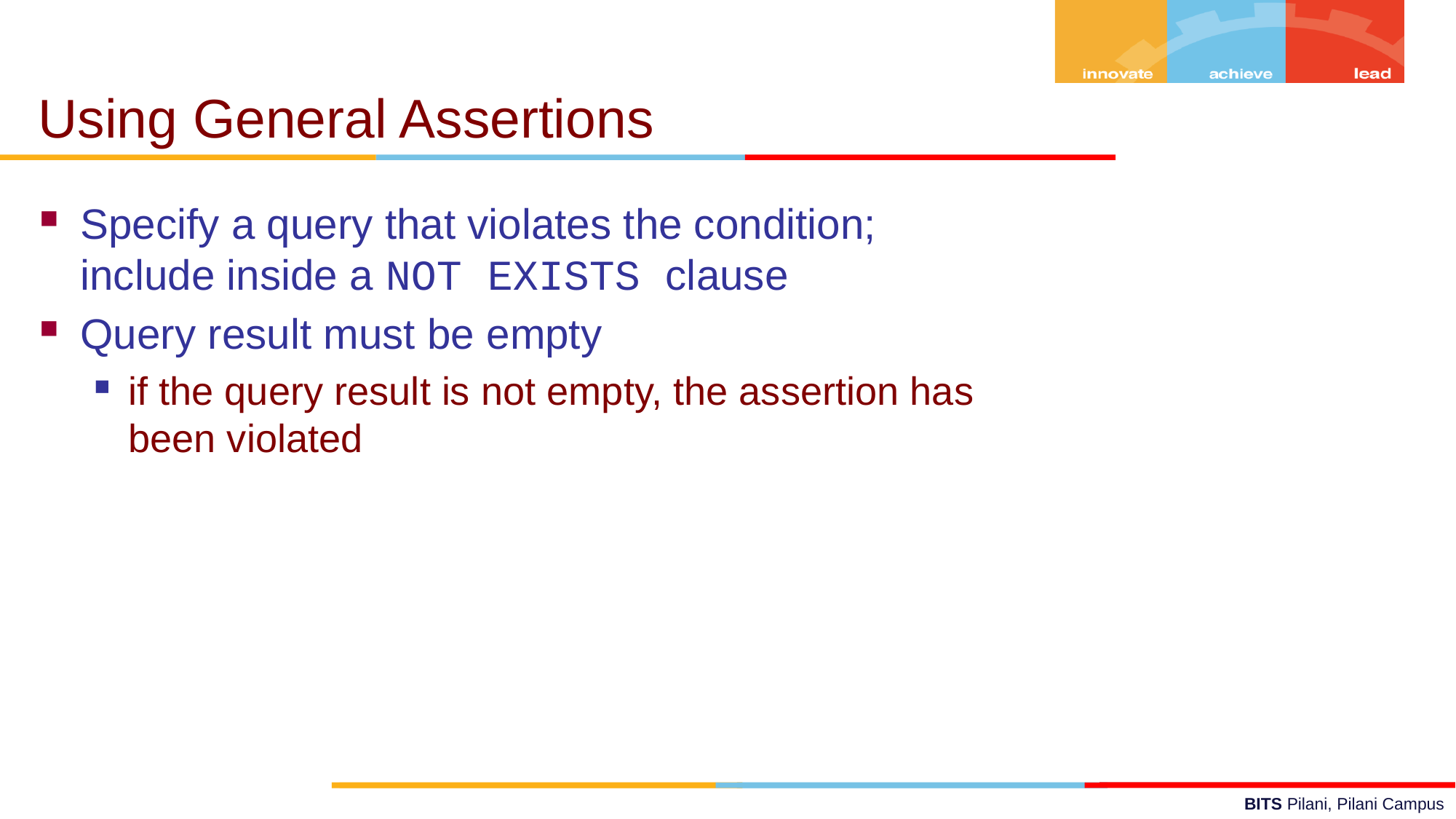

Using General Assertions
Specify a query that violates the condition; include inside a NOT EXISTS clause
Query result must be empty
if the query result is not empty, the assertion has been violated